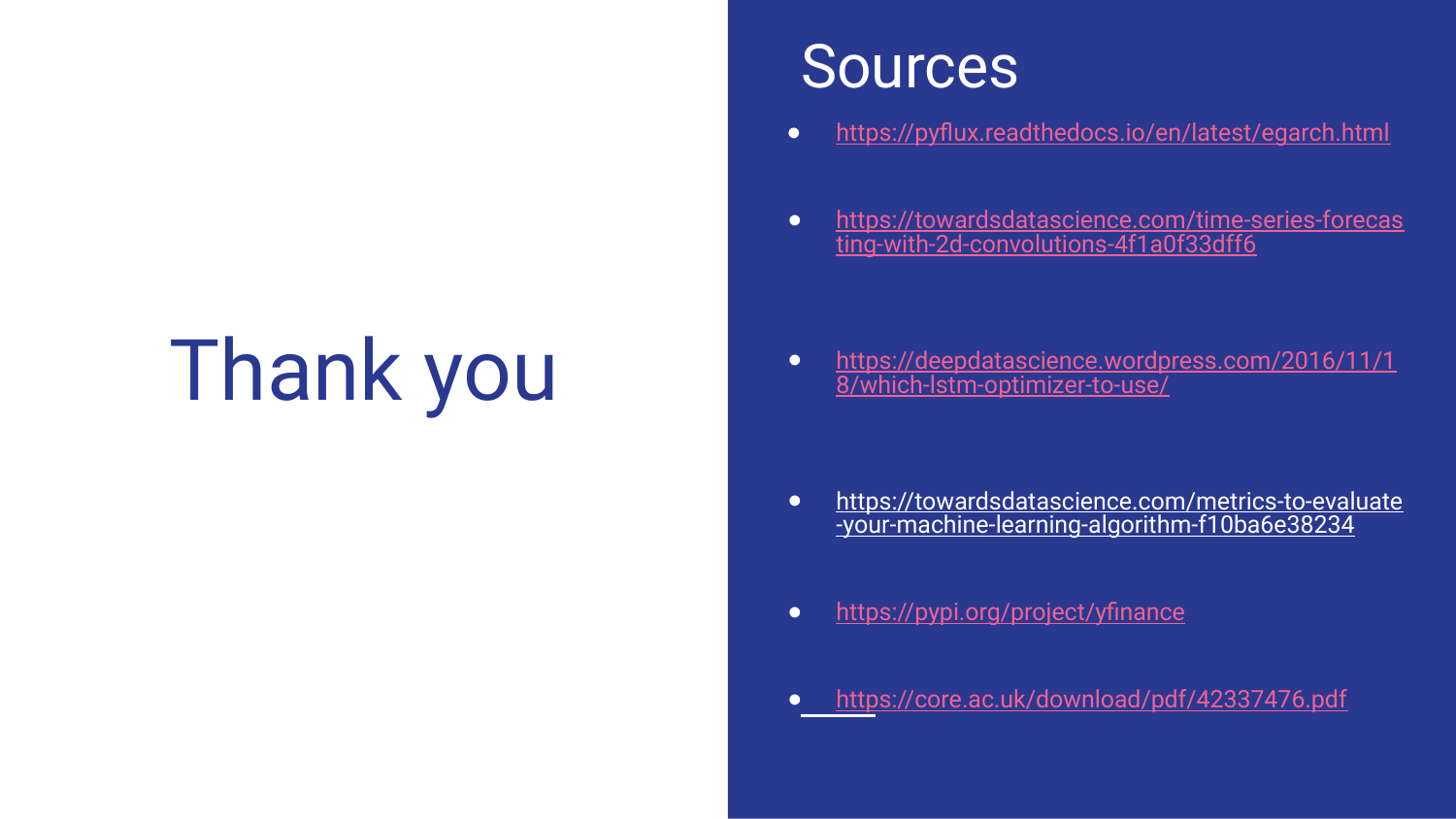

Sources
https://pyflux.readthedocs.io/en/latest/egarch.html
https://towardsdatascience.com/time-series-forecasting-with-2d-convolutions-4f1a0f33dff6
https://deepdatascience.wordpress.com/2016/11/18/which-lstm-optimizer-to-use/
https://towardsdatascience.com/metrics-to-evaluate-your-machine-learning-algorithm-f10ba6e38234
https://pypi.org/project/yfinance
https://core.ac.uk/download/pdf/42337476.pdf

# Thank you